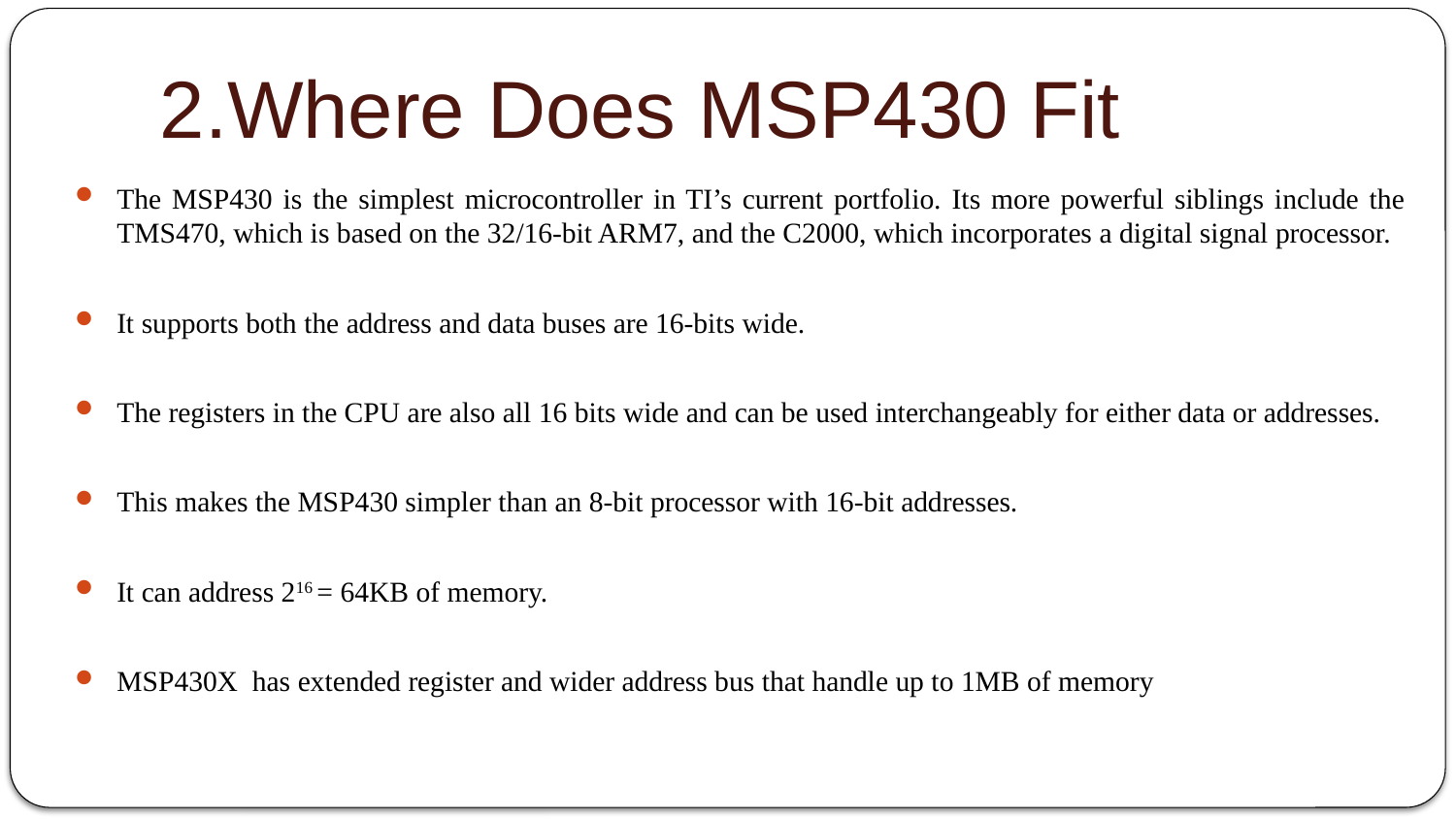

# 2.Where Does MSP430 Fit
The MSP430 is the simplest microcontroller in TI’s current portfolio. Its more powerful siblings include the TMS470, which is based on the 32/16-bit ARM7, and the C2000, which incorporates a digital signal processor.

It supports both the address and data buses are 16-bits wide.

The registers in the CPU are also all 16 bits wide and can be used interchangeably for either data or addresses.

This makes the MSP430 simpler than an 8-bit processor with 16-bit addresses.

It can address 216 = 64KB of memory.

MSP430X  has extended register and wider address bus that handle up to 1MB of memory